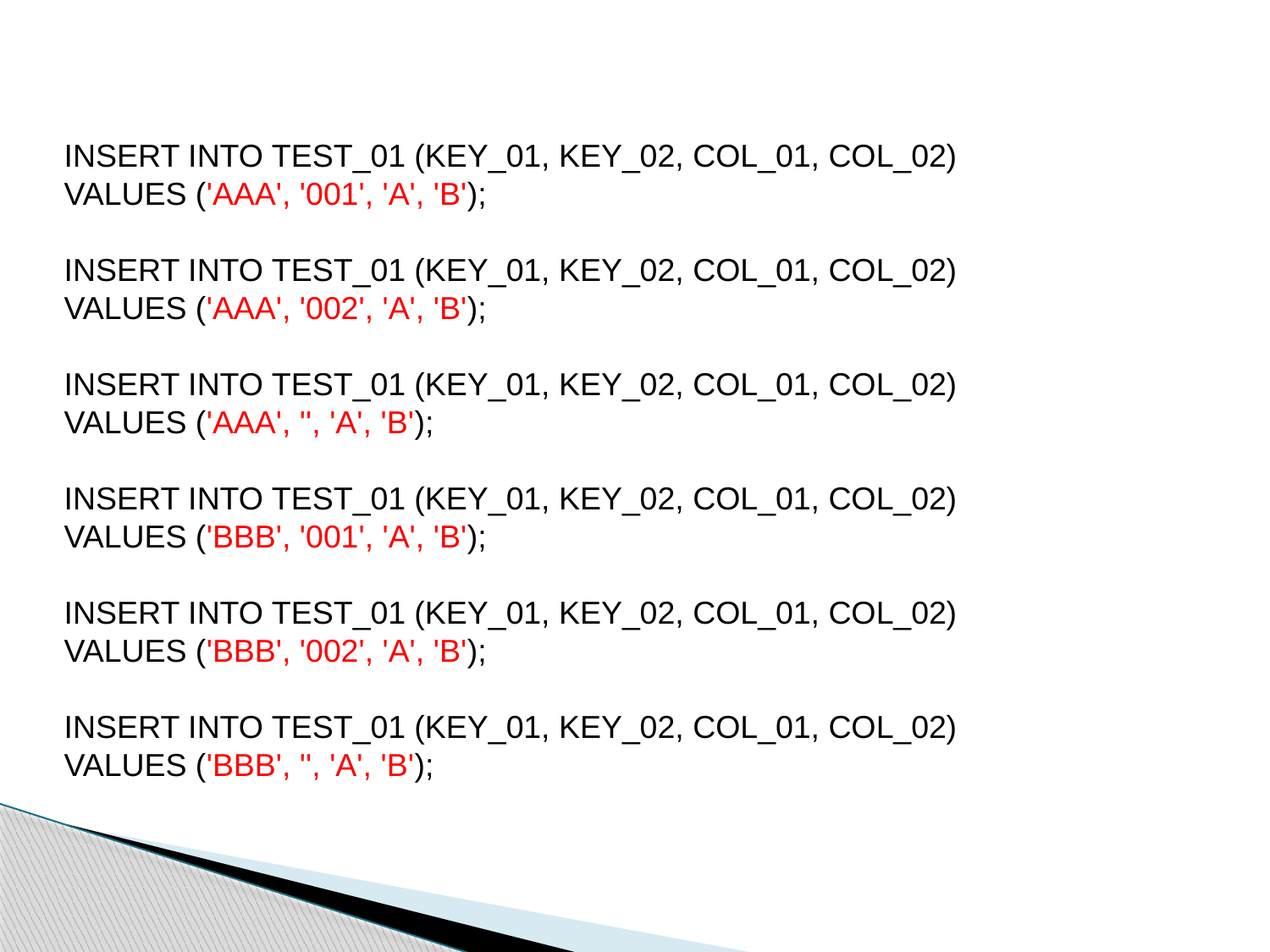

INSERT INTO TEST_01 (KEY_01, KEY_02, COL_01, COL_02)
VALUES ('AAA', '001', 'A', 'B');

INSERT INTO TEST_01 (KEY_01, KEY_02, COL_01, COL_02)
VALUES ('AAA', '002', 'A', 'B');

INSERT INTO TEST_01 (KEY_01, KEY_02, COL_01, COL_02)
VALUES ('AAA', '', 'A', 'B');

INSERT INTO TEST_01 (KEY_01, KEY_02, COL_01, COL_02)
VALUES ('BBB', '001', 'A', 'B');

INSERT INTO TEST_01 (KEY_01, KEY_02, COL_01, COL_02)
VALUES ('BBB', '002', 'A', 'B');

INSERT INTO TEST_01 (KEY_01, KEY_02, COL_01, COL_02)
VALUES ('BBB', '', 'A', 'B');